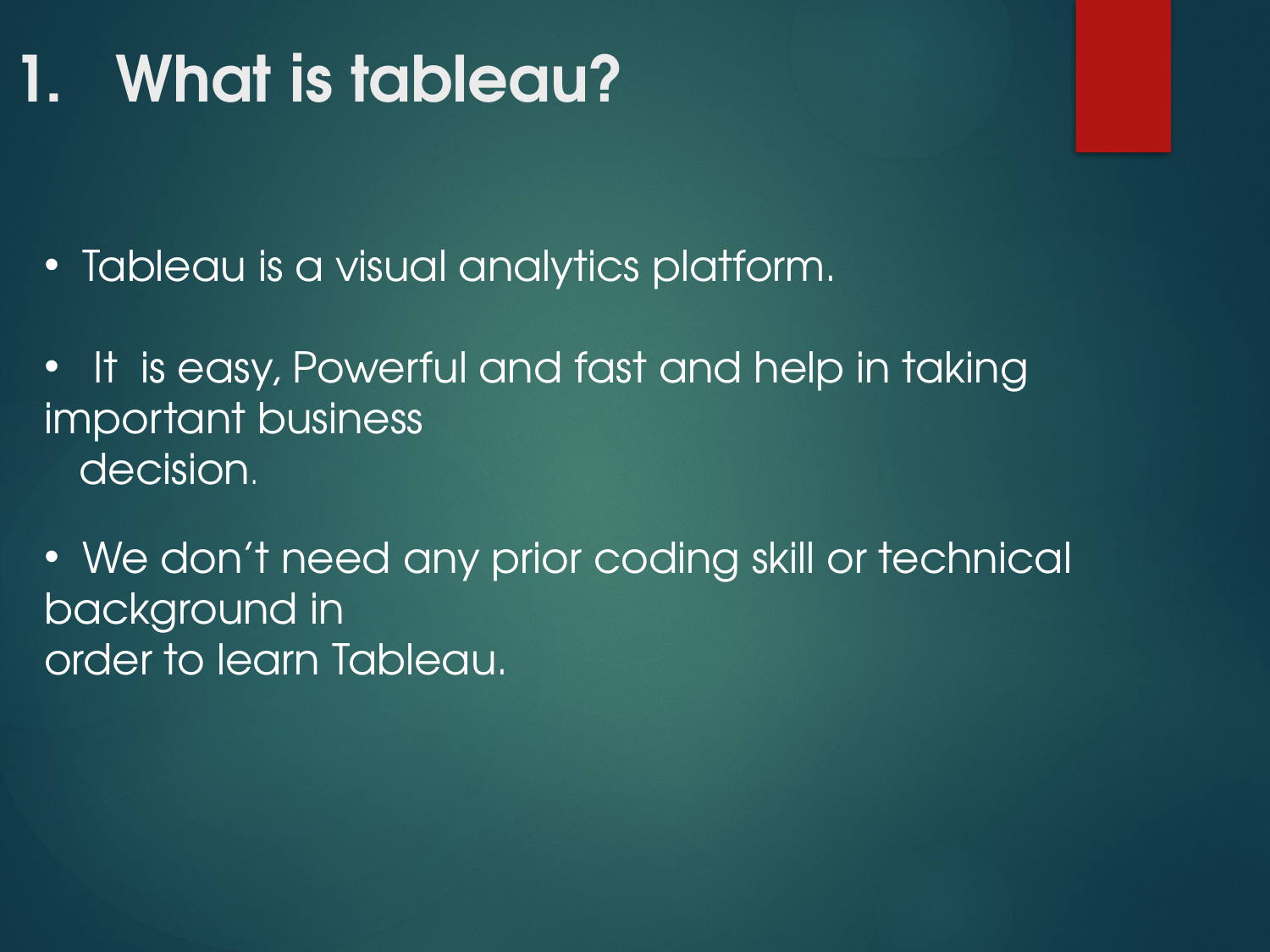

What is tableau?
  Tableau is a visual analytics platform.

   It  is easy, Powerful and fast and help in taking important business
   decision.

  We don’t need any prior coding skill or technical background in                                                                          order to learn Tableau.